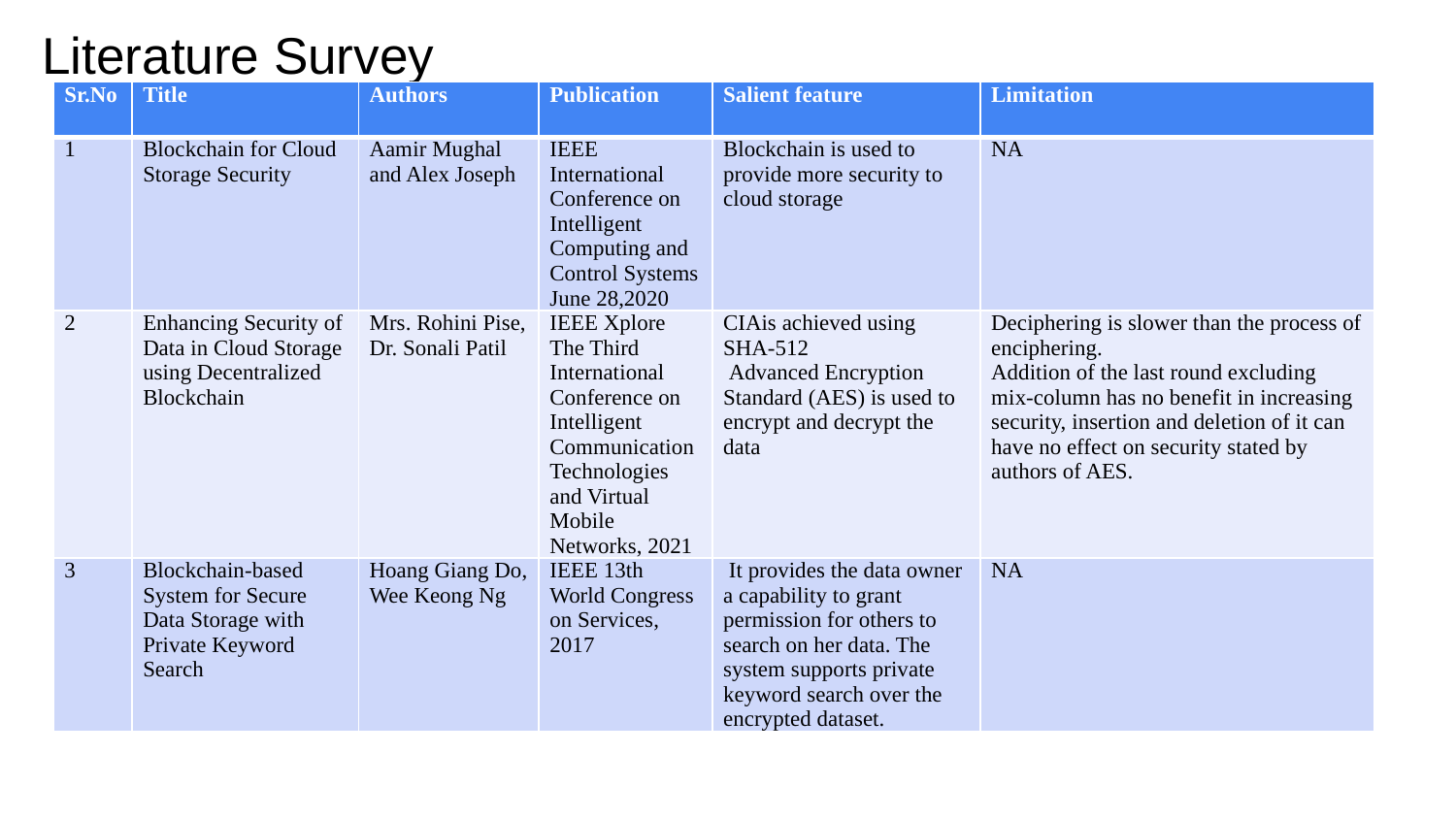

# Literature Survey
| Sr.No | Title | Authors | Publication | Salient feature | Limitation |
| --- | --- | --- | --- | --- | --- |
| 1 | Blockchain for Cloud Storage Security | Aamir Mughal and Alex Joseph | IEEE International Conference on Intelligent Computing and Control Systems June 28,2020 | Blockchain is used to provide more security to cloud storage | NA |
| 2 | Enhancing Security of Data in Cloud Storage using Decentralized Blockchain | Mrs. Rohini Pise, Dr. Sonali Patil | IEEE Xplore The Third International Conference on Intelligent Communication Technologies and Virtual Mobile Networks, 2021 | CIAis achieved using SHA-512 Advanced Encryption Standard (AES) is used to encrypt and decrypt the data | Deciphering is slower than the process of enciphering. Addition of the last round excluding mix-column has no benefit in increasing security, insertion and deletion of it can have no effect on security stated by authors of AES. |
| 3 | Blockchain-based System for Secure Data Storage with Private Keyword Search | Hoang Giang Do, Wee Keong Ng | IEEE 13th World Congress on Services, 2017 | It provides the data owner a capability to grant permission for others to search on her data. The system supports private keyword search over the encrypted dataset. | NA |